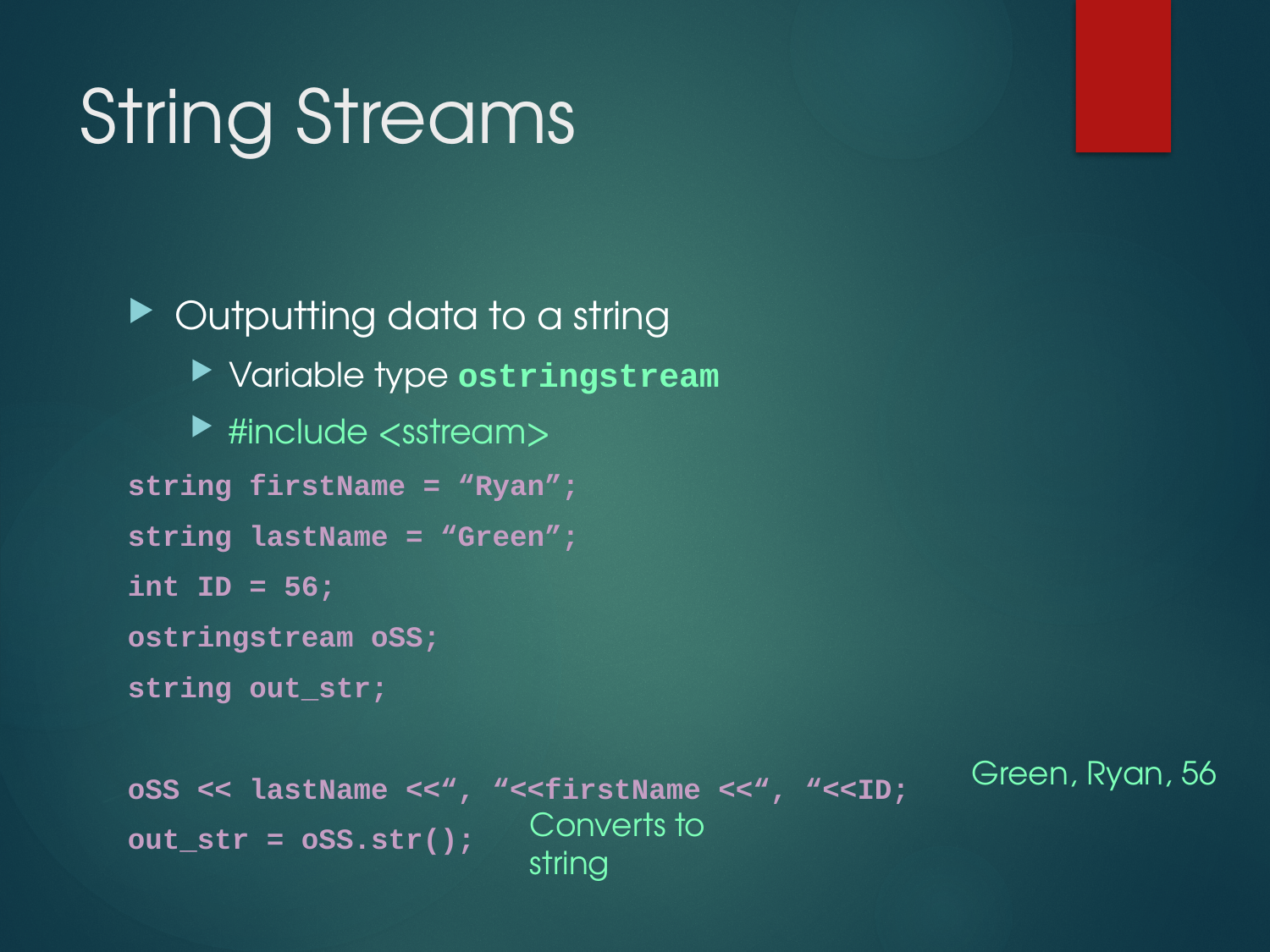

# String Streams
Outputting data to a string
Variable type ostringstream
#include <sstream>
string firstName = “Ryan”;
string lastName = “Green”;
int ID = 56;
ostringstream oSS;
string out_str;

oSS << lastName <<“, “<<firstName <<“, “<<ID;
out_str = oSS.str();
Green, Ryan, 56
Converts to string